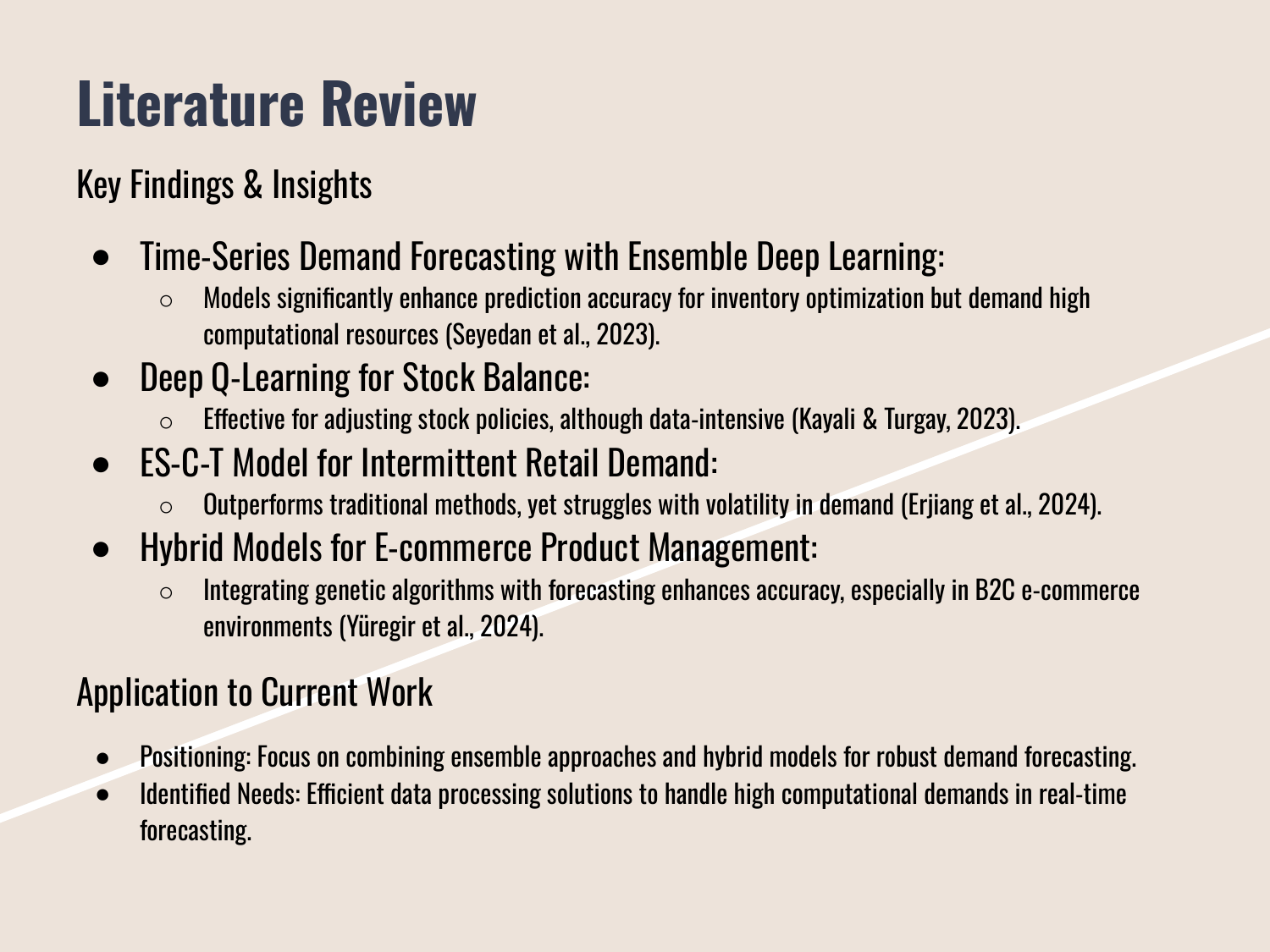

Literature Review
Key Findings & Insights
Time-Series Demand Forecasting with Ensemble Deep Learning:
Models significantly enhance prediction accuracy for inventory optimization but demand high computational resources (Seyedan et al., 2023).
Deep Q-Learning for Stock Balance:
Effective for adjusting stock policies, although data-intensive (Kayali & Turgay, 2023).
ES-C-T Model for Intermittent Retail Demand:
Outperforms traditional methods, yet struggles with volatility in demand (Erjiang et al., 2024).
Hybrid Models for E-commerce Product Management:
Integrating genetic algorithms with forecasting enhances accuracy, especially in B2C e-commerce environments (Yüregir et al., 2024).
Application to Current Work
Positioning: Focus on combining ensemble approaches and hybrid models for robust demand forecasting.
Identified Needs: Efficient data processing solutions to handle high computational demands in real-time forecasting.